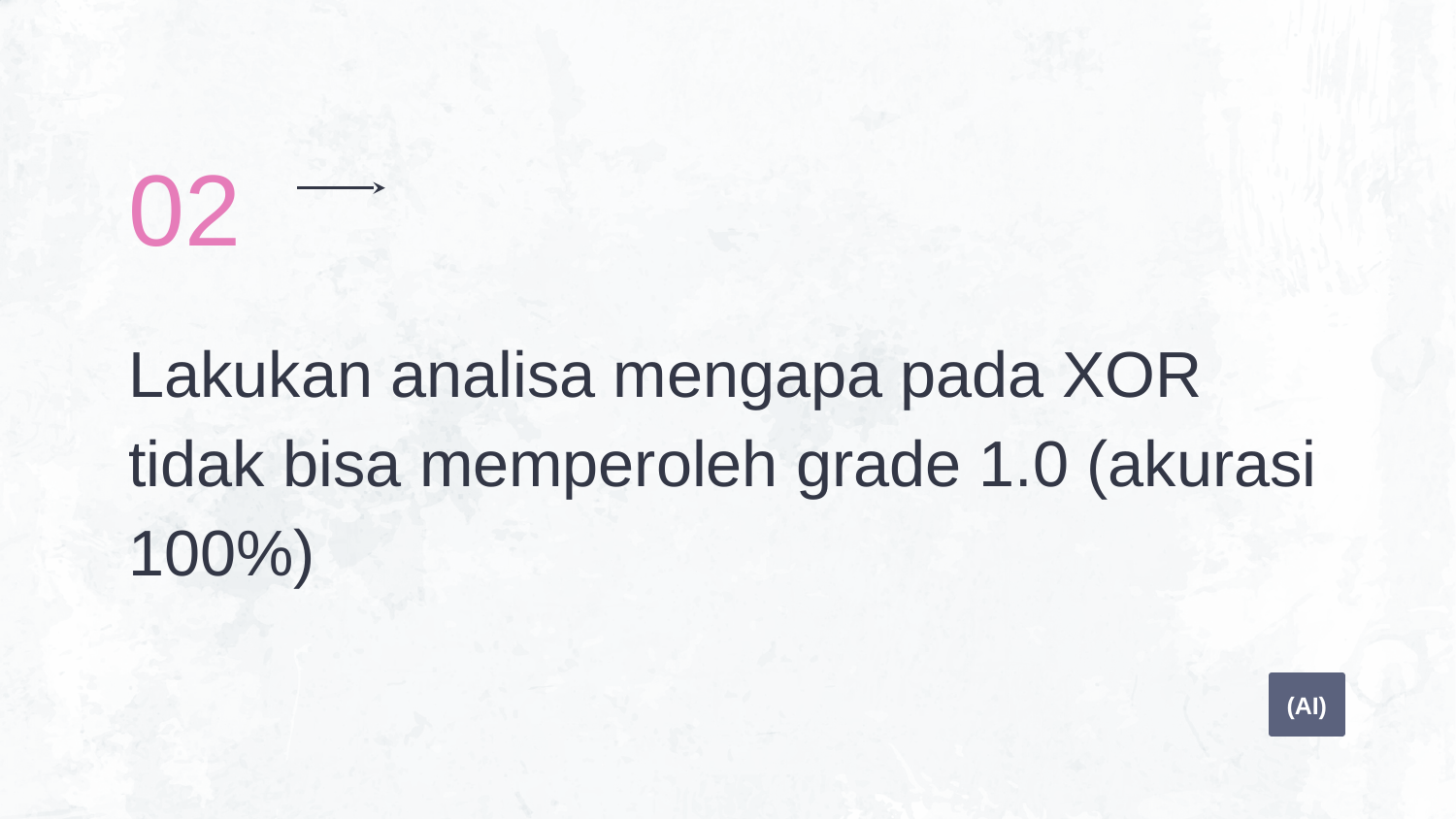

02
# Lakukan analisa mengapa pada XOR tidak bisa memperoleh grade 1.0 (akurasi 100%)
(AI)